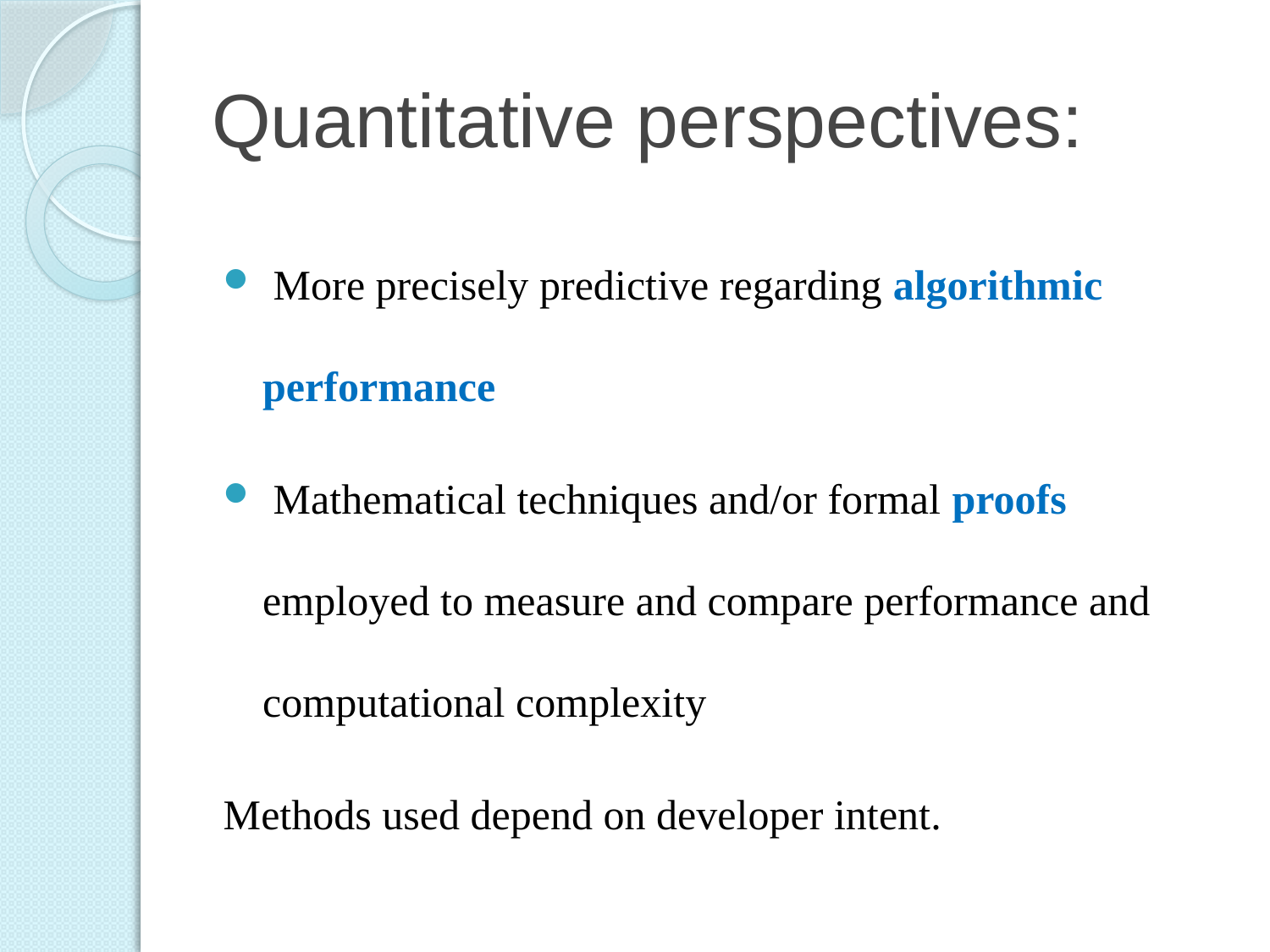

# Quantitative perspectives:
 More precisely predictive regarding algorithmic performance
 Mathematical techniques and/or formal proofs employed to measure and compare performance and computational complexity
Methods used depend on developer intent.